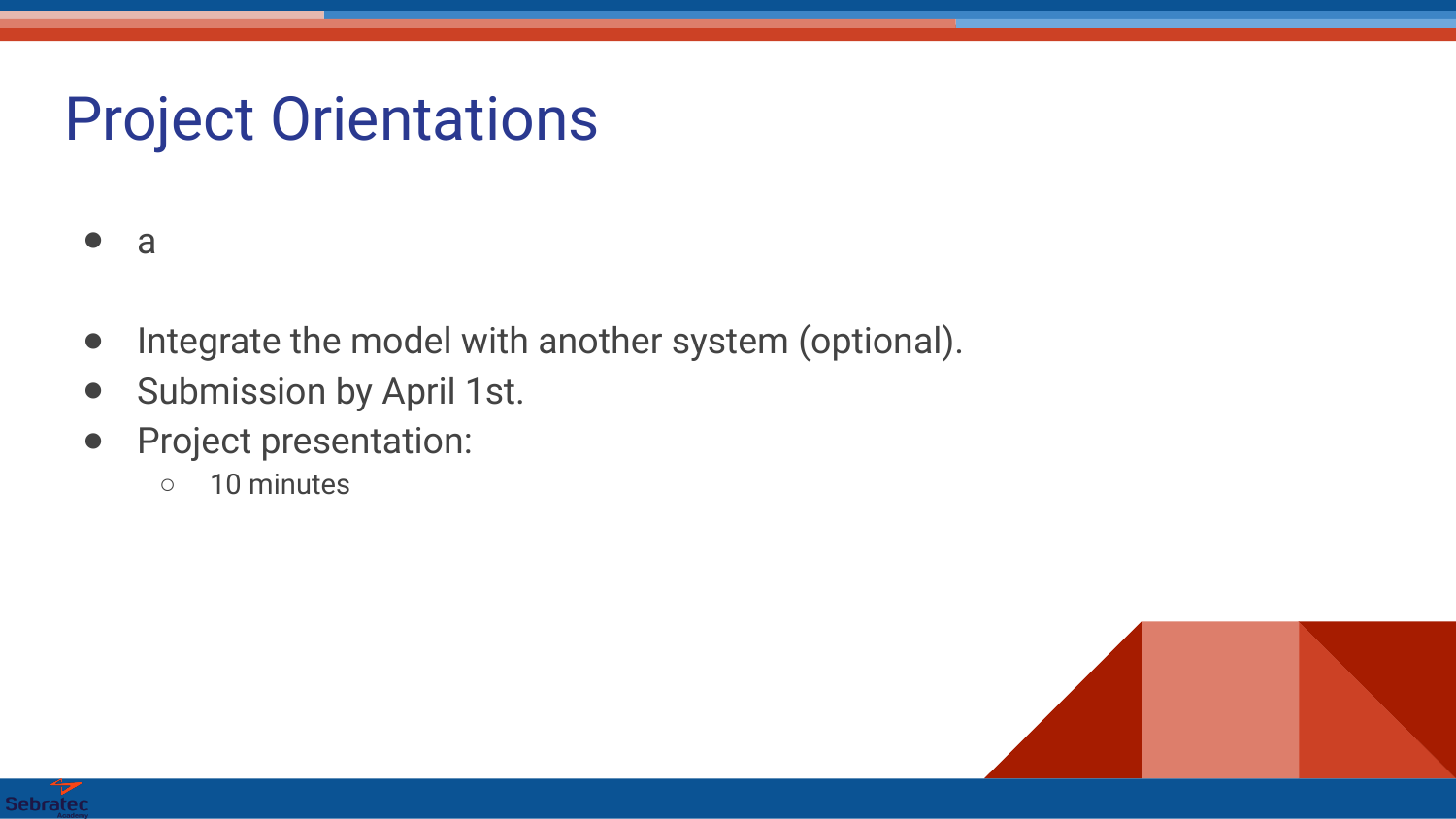

# Project Orientations
a

Integrate the model with another system (optional).
Submission by April 1st.
Project presentation:
10 minutes